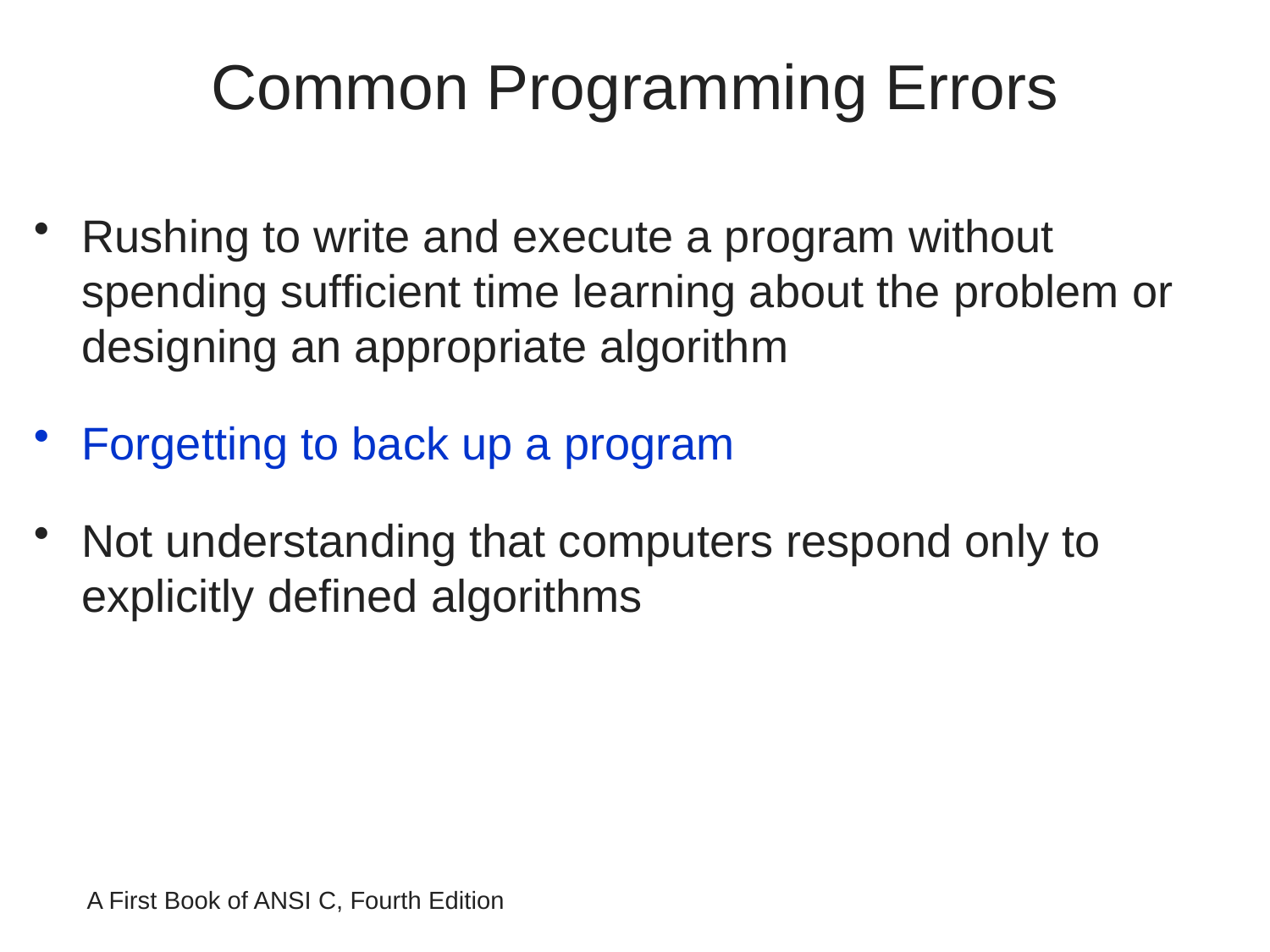

# Common Programming Errors
Rushing to write and execute a program without spending sufficient time learning about the problem or designing an appropriate algorithm
Forgetting to back up a program
Not understanding that computers respond only to explicitly defined algorithms

A First Book of ANSI C, Fourth Edition
63